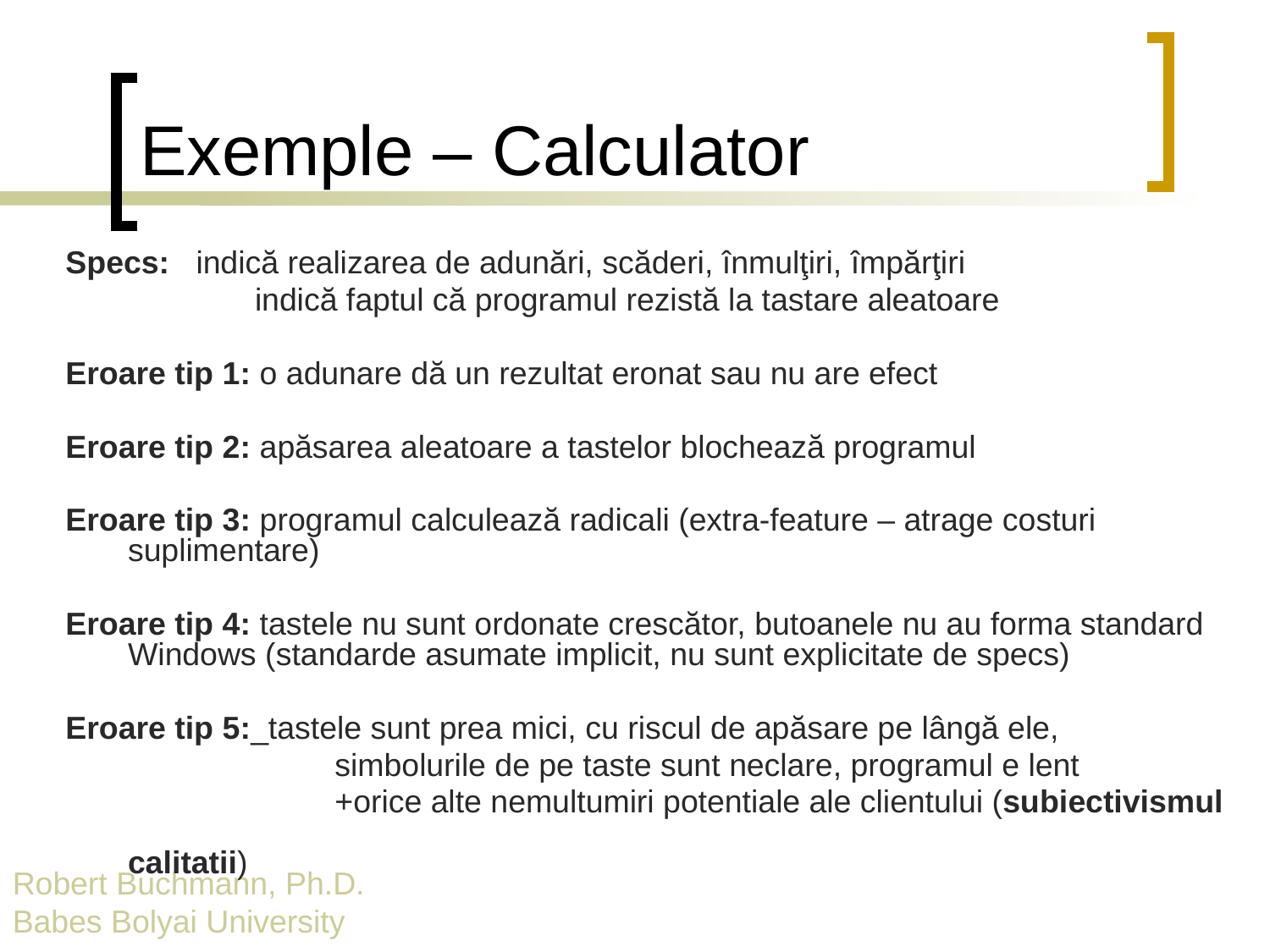

# Exemple – Calculator
Specs:   indică realizarea de adunări, scăderi, înmulţiri, împărţiri
		indică faptul că programul rezistă la tastare aleatoare

Eroare tip 1: o adunare dă un rezultat eronat sau nu are efect

Eroare tip 2: apăsarea aleatoare a tastelor blochează programul

Eroare tip 3: programul calculează radicali (extra-feature – atrage costuri suplimentare)

Eroare tip 4: tastele nu sunt ordonate crescător, butoanele nu au forma standard Windows (standarde asumate implicit, nu sunt explicitate de specs)

Eroare tip 5:_tastele sunt prea mici, cu riscul de apăsare pe lângă ele,
		         simbolurile de pe taste sunt neclare, programul e lent
		         +orice alte nemultumiri potentiale ale clientului (subiectivismul 								calitatii)